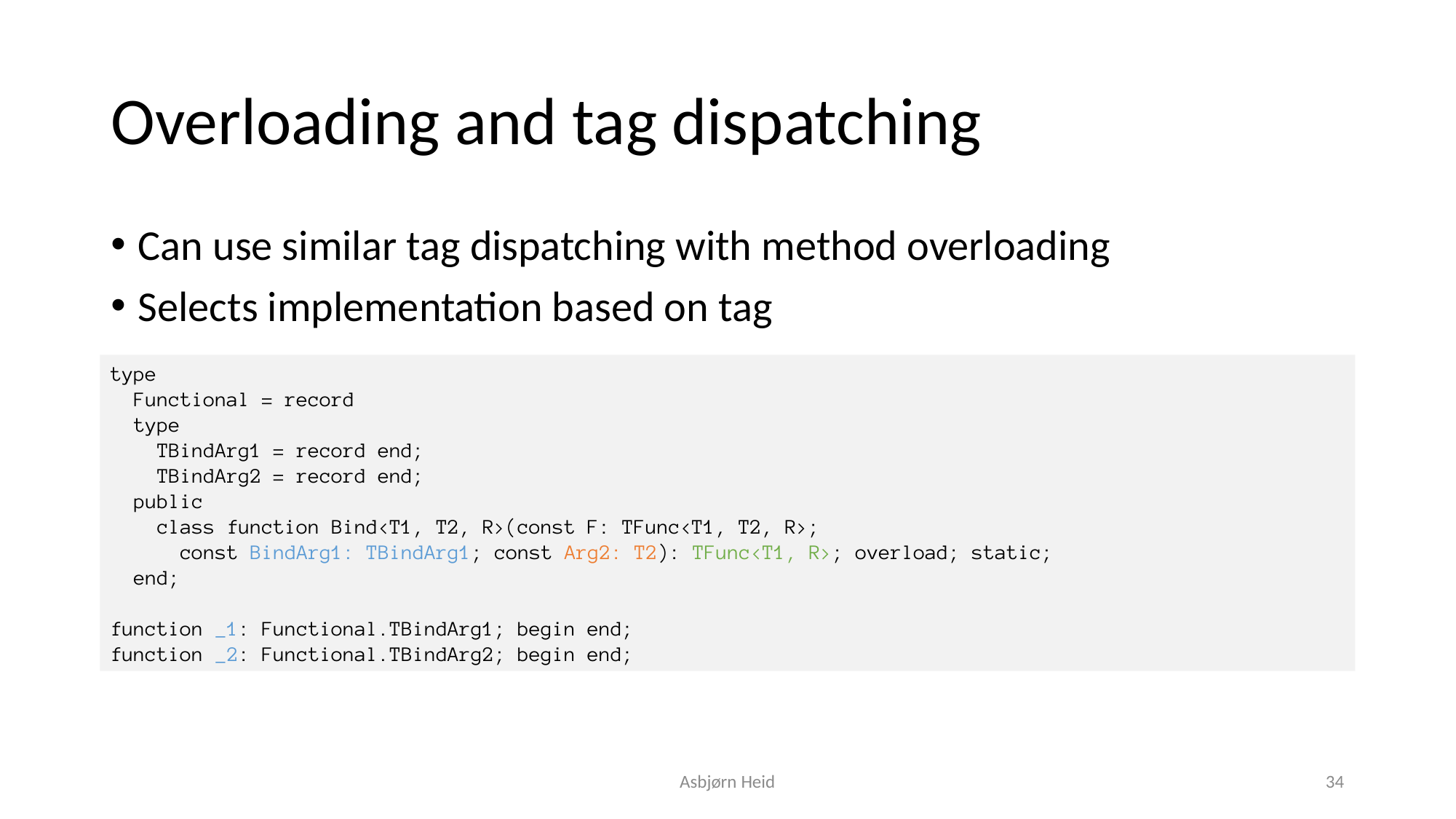

# Overloading and tag dispatching
Can use similar tag dispatching with method overloading
Selects implementation based on tag

type
  Functional = record
  type
    TBindArg1 = record end;
    TBindArg2 = record end;
  public
    class function Bind<T1, T2, R>(const F: TFunc<T1, T2, R>;
      const BindArg1: TBindArg1; const Arg2: T2): TFunc<T1, R>; overload; static;
  end;

function _1: Functional.TBindArg1; begin end;
function _2: Functional.TBindArg2; begin end;
Asbjørn Heid
34